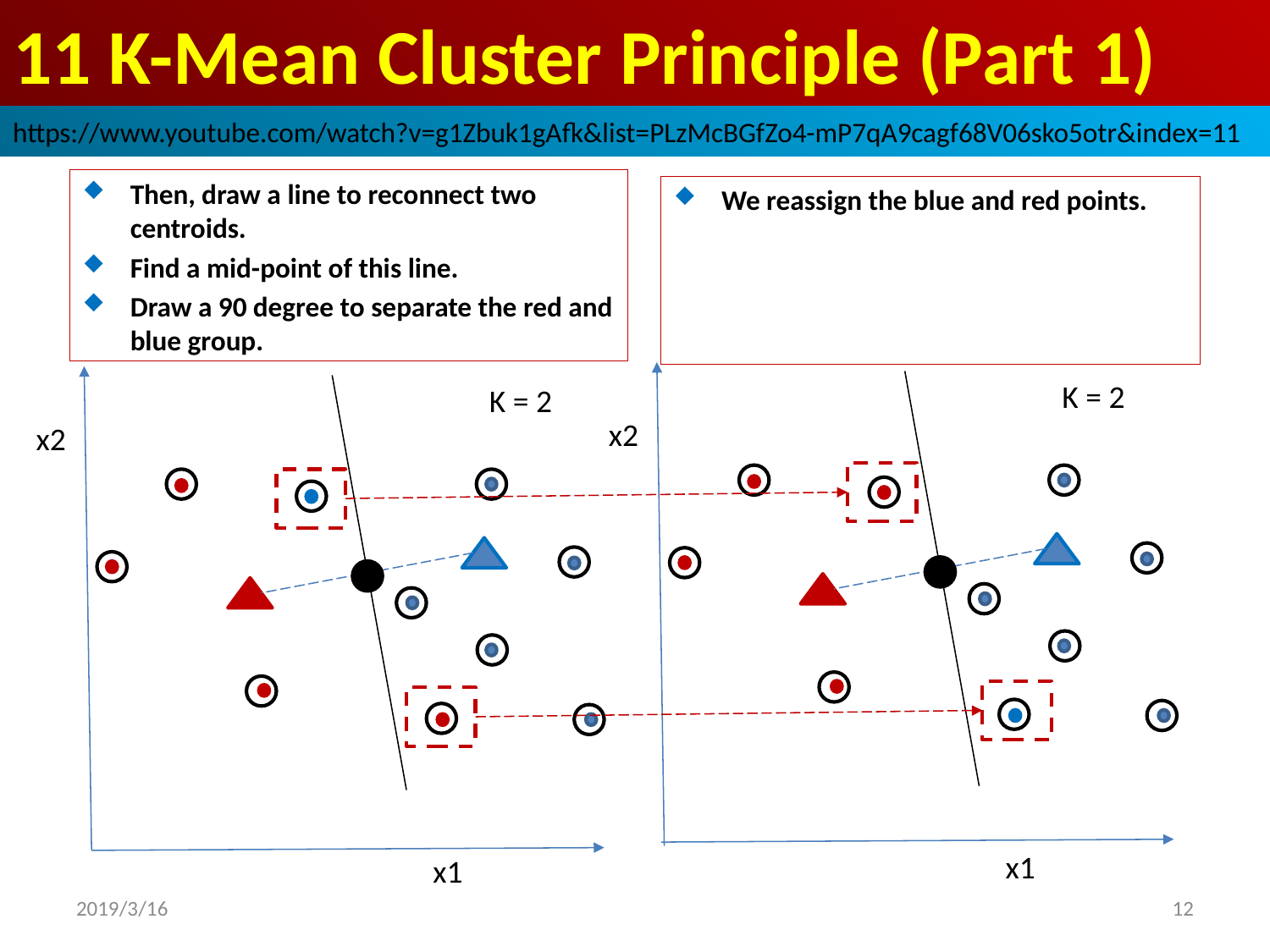

# 11 K-Mean Cluster Principle (Part 1)
https://www.youtube.com/watch?v=g1Zbuk1gAfk&list=PLzMcBGfZo4-mP7qA9cagf68V06sko5otr&index=11
Then, draw a line to reconnect two centroids.
Find a mid-point of this line.
Draw a 90 degree to separate the red and blue group.
We reassign the blue and red points.
K = 2
K = 2
x2
x2

x1
x1
2019/3/16
12